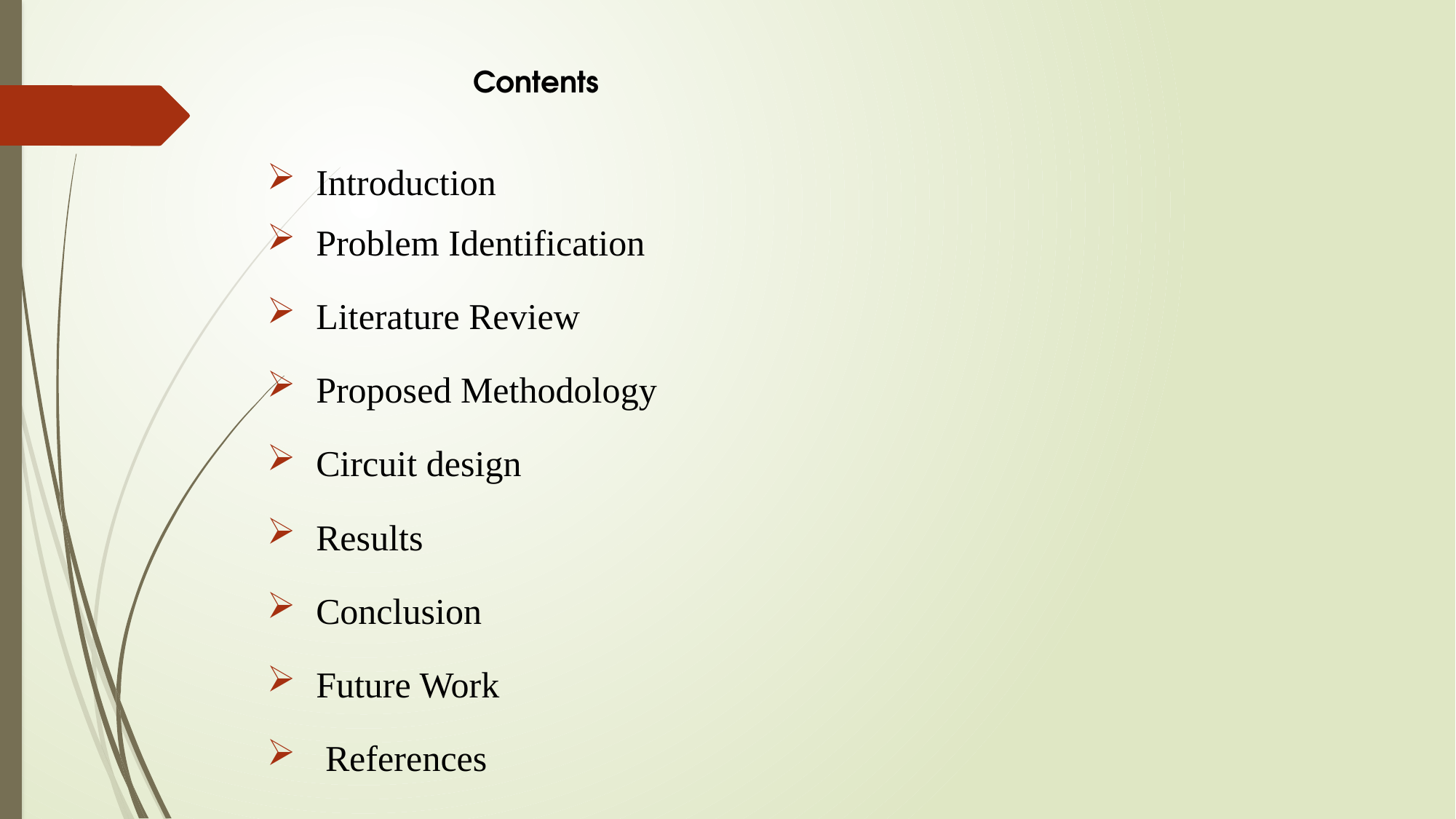

# Contents

Introduction
Problem Identification
Literature Review
Proposed Methodology
Circuit design
Results
Conclusion
Future Work
 References